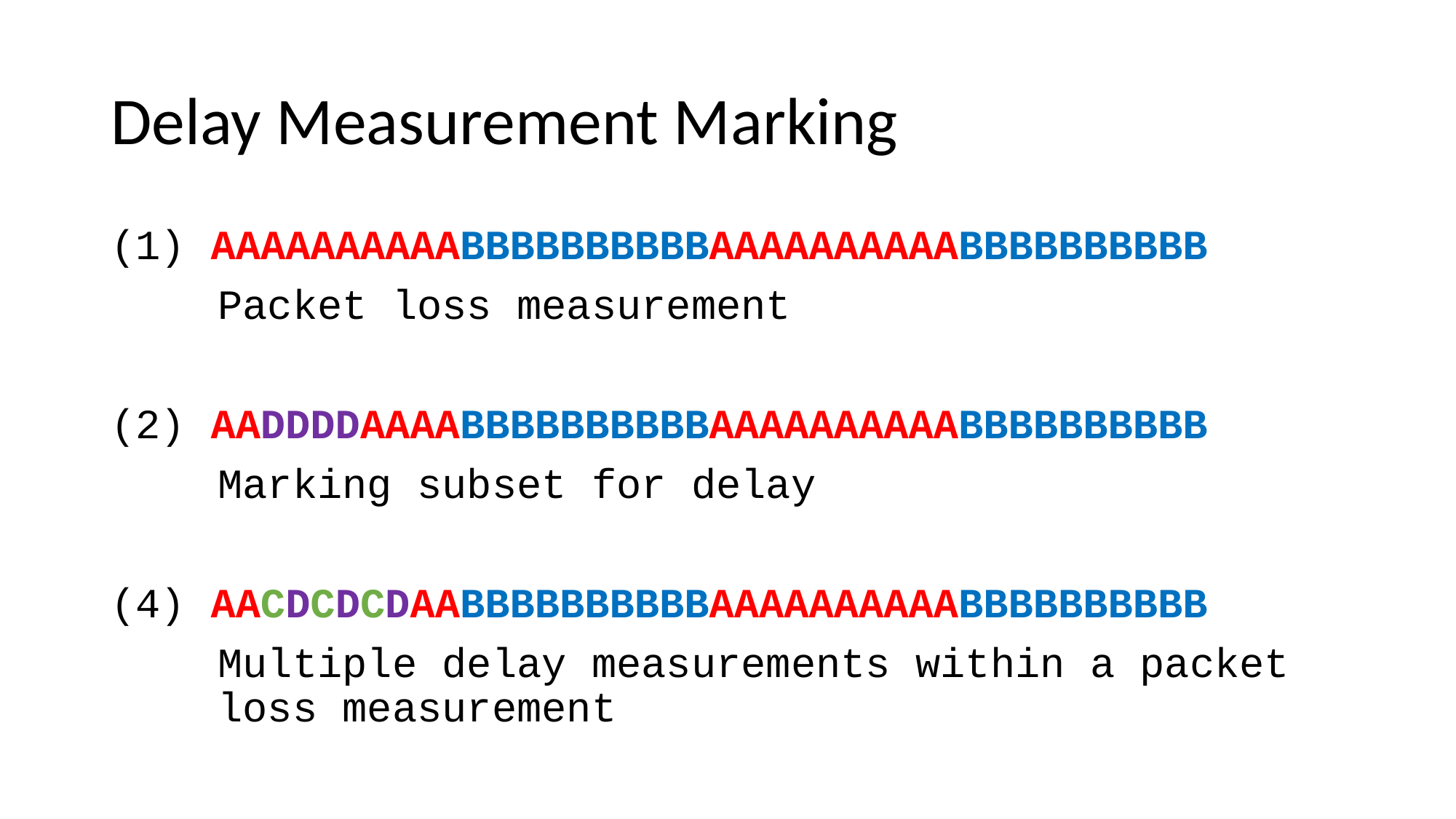

# Delay Measurement Marking
(1) AAAAAAAAAABBBBBBBBBBAAAAAAAAAABBBBBBBBBB
    	Packet loss measurement

(2) AADDDDAAAABBBBBBBBBBAAAAAAAAAABBBBBBBBBB
	Marking subset for delay

(4) AACDCDCDAABBBBBBBBBBAAAAAAAAAABBBBBBBBBB
	Multiple delay measurements within a packet 	loss measurement